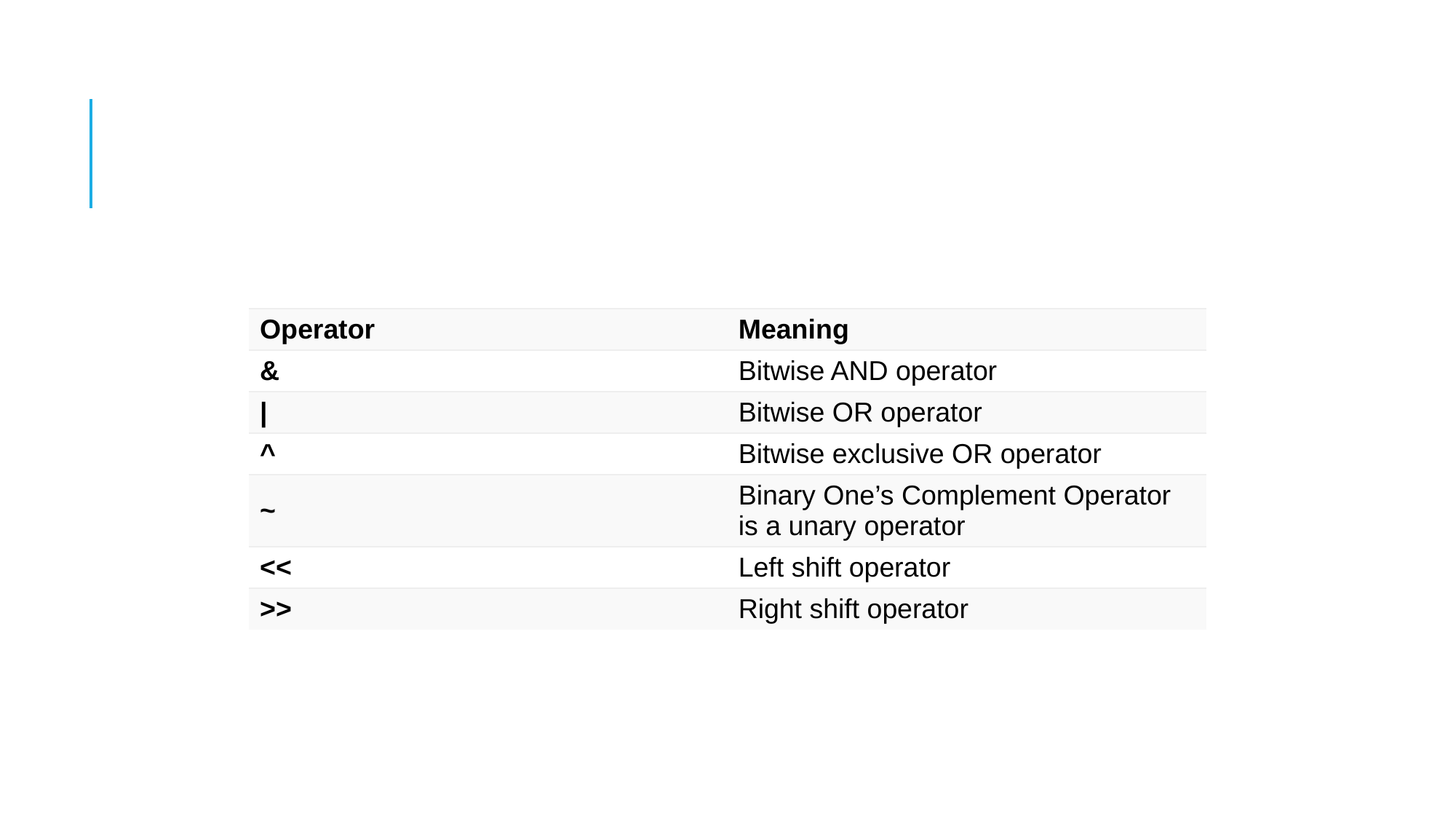

#
| Operator | Meaning |
| --- | --- |
| & | Bitwise AND operator |
| | | Bitwise OR operator |
| ^ | Bitwise exclusive OR operator |
| ~ | Binary One’s Complement Operator is a unary operator |
| << | Left shift operator |
| >> | Right shift operator |